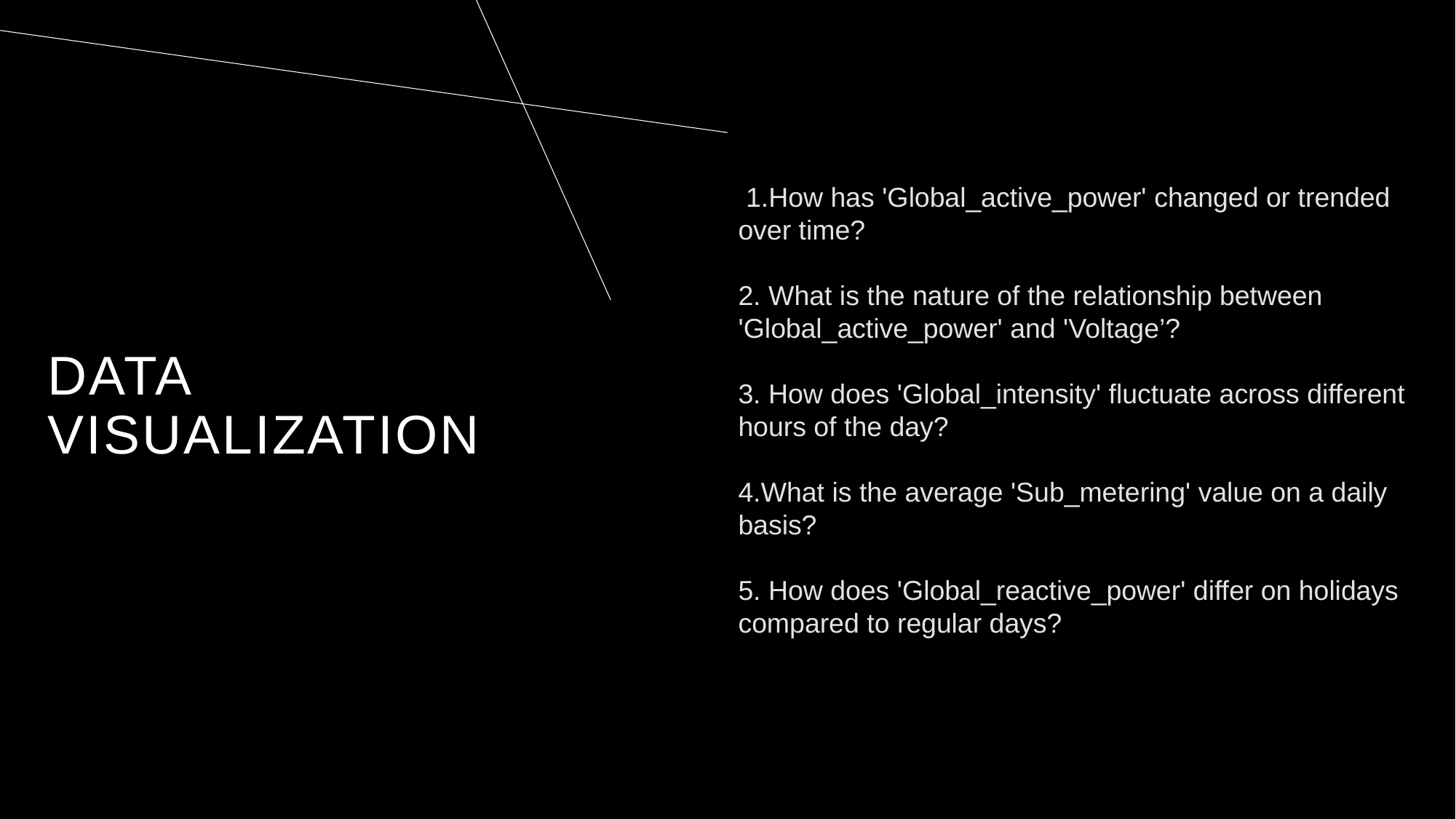

# Data Visualization
 1.How has 'Global_active_power' changed or trended over time?

2. What is the nature of the relationship between 'Global_active_power' and 'Voltage’?

3. How does 'Global_intensity' fluctuate across different hours of the day?

4.What is the average 'Sub_metering' value on a daily basis?

5. How does 'Global_reactive_power' differ on holidays compared to regular days?